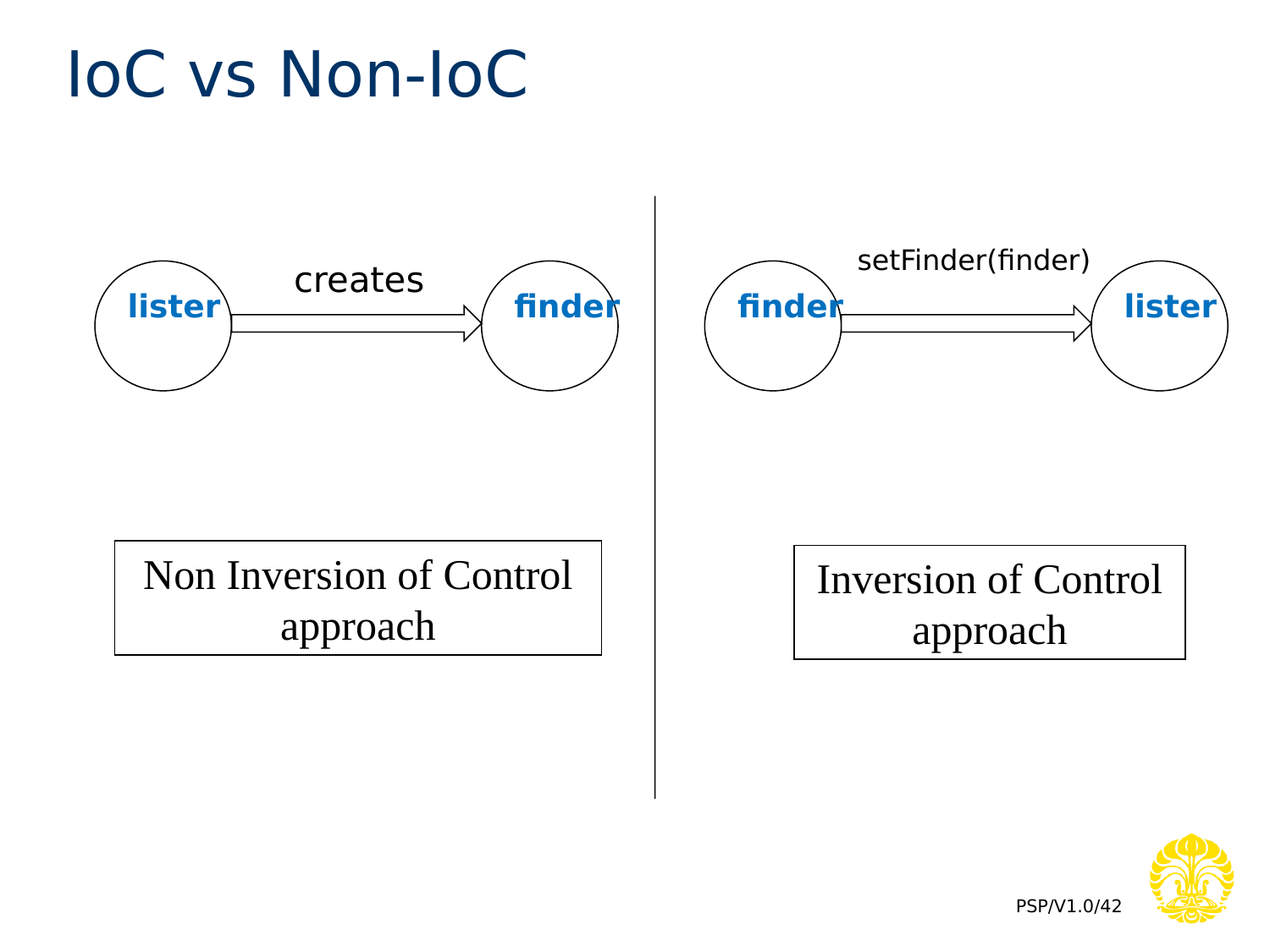

# IoC vs Non-IoC

setFinder(finder)
creates
lister
finder
finder
lister

Non Inversion of Control approach
Inversion of Control approach